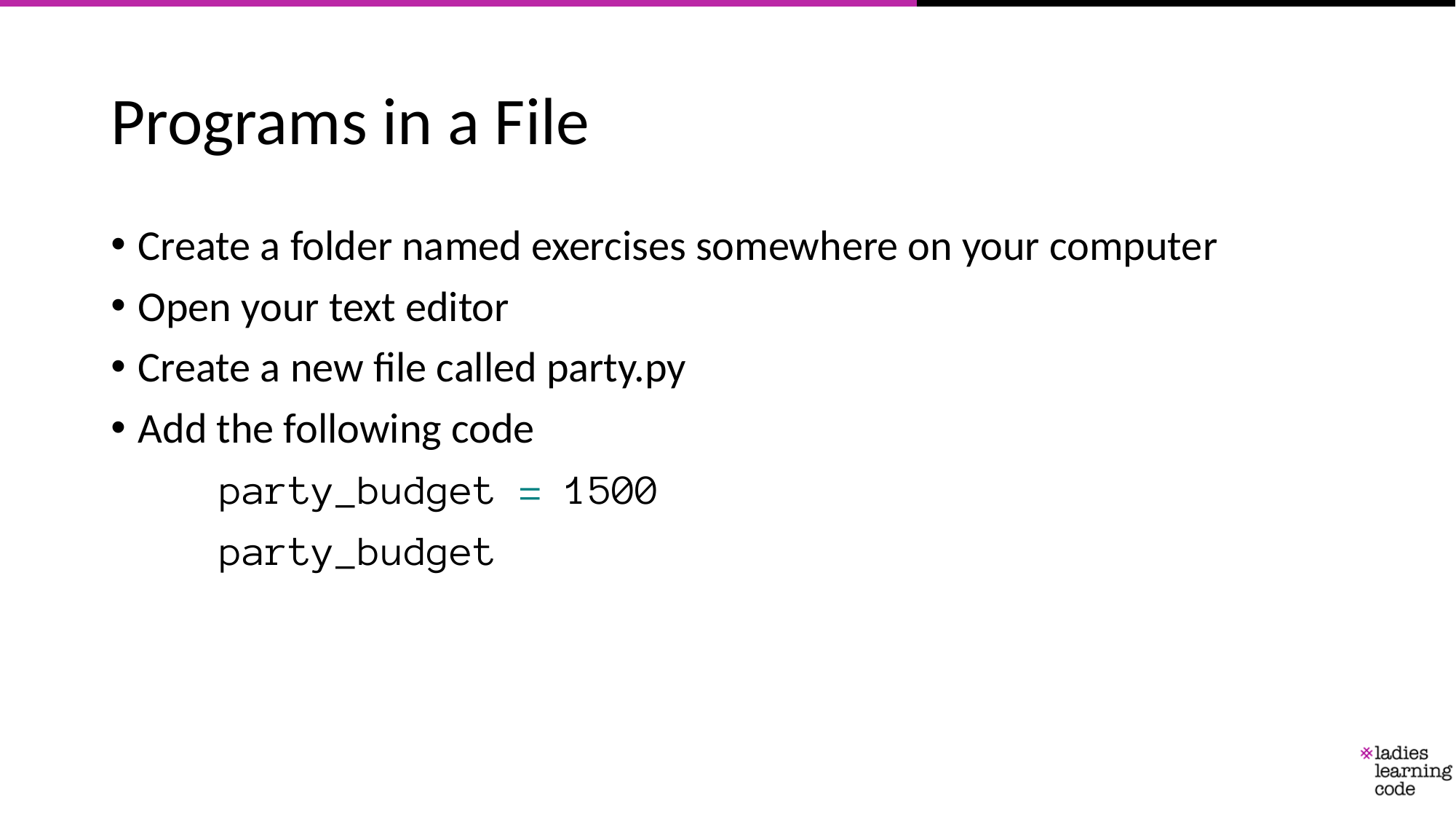

# Programs in a File
Create a folder named exercises somewhere on your computer
Open your text editor
Create a new file called party.py
Add the following code
	party_budget = 1500
	party_budget